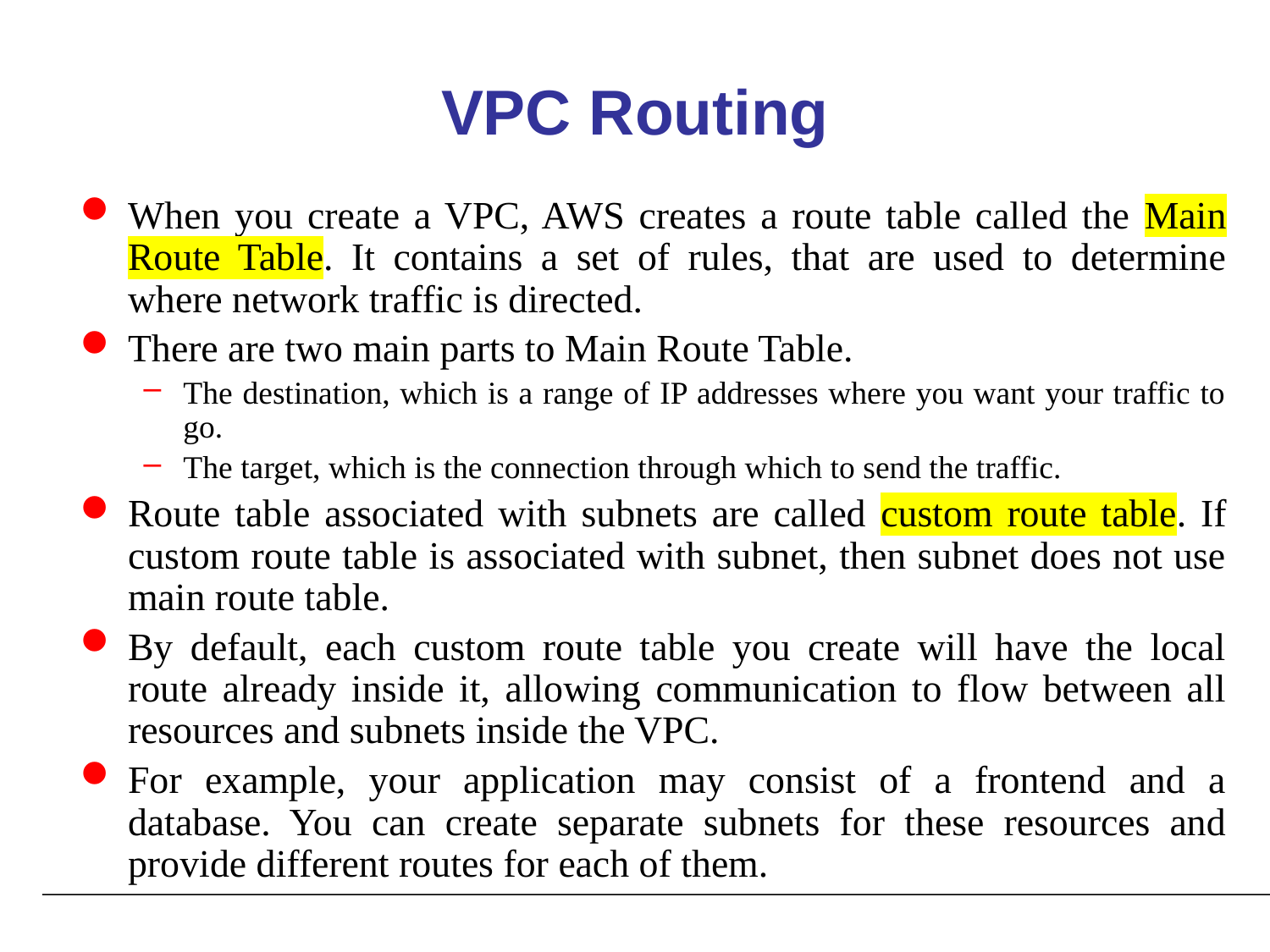

# VPC Routing
When you create a VPC, AWS creates a route table called the Main Route Table. It contains a set of rules, that are used to determine where network traffic is directed.
There are two main parts to Main Route Table.
The destination, which is a range of IP addresses where you want your traffic to go.
The target, which is the connection through which to send the traffic.
Route table associated with subnets are called custom route table. If custom route table is associated with subnet, then subnet does not use main route table.
By default, each custom route table you create will have the local route already inside it, allowing communication to flow between all resources and subnets inside the VPC.
For example, your application may consist of a frontend and a database. You can create separate subnets for these resources and provide different routes for each of them.